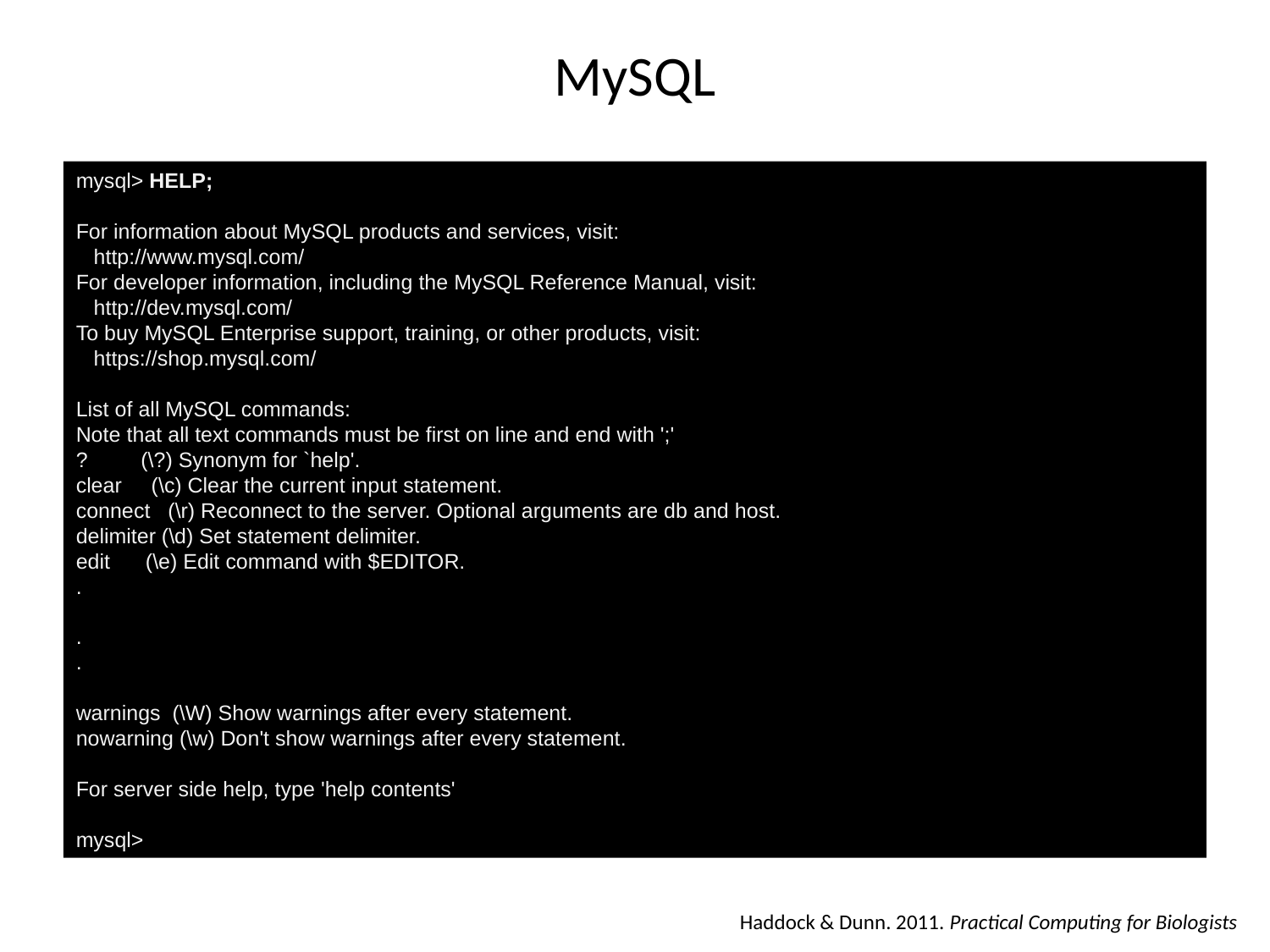

# MySQL
mysql> HELP;

For information about MySQL products and services, visit:
   http://www.mysql.com/
For developer information, including the MySQL Reference Manual, visit:
   http://dev.mysql.com/
To buy MySQL Enterprise support, training, or other products, visit:
   https://shop.mysql.com/

List of all MySQL commands:
Note that all text commands must be first on line and end with ';'
?         (\?) Synonym for `help'.
clear     (\c) Clear the current input statement.
connect   (\r) Reconnect to the server. Optional arguments are db and host.
delimiter (\d) Set statement delimiter.
edit      (\e) Edit command with $EDITOR.
.

.
.

warnings  (\W) Show warnings after every statement.
nowarning (\w) Don't show warnings after every statement.

For server side help, type 'help contents'

mysql>
Haddock & Dunn. 2011. Practical Computing for Biologists